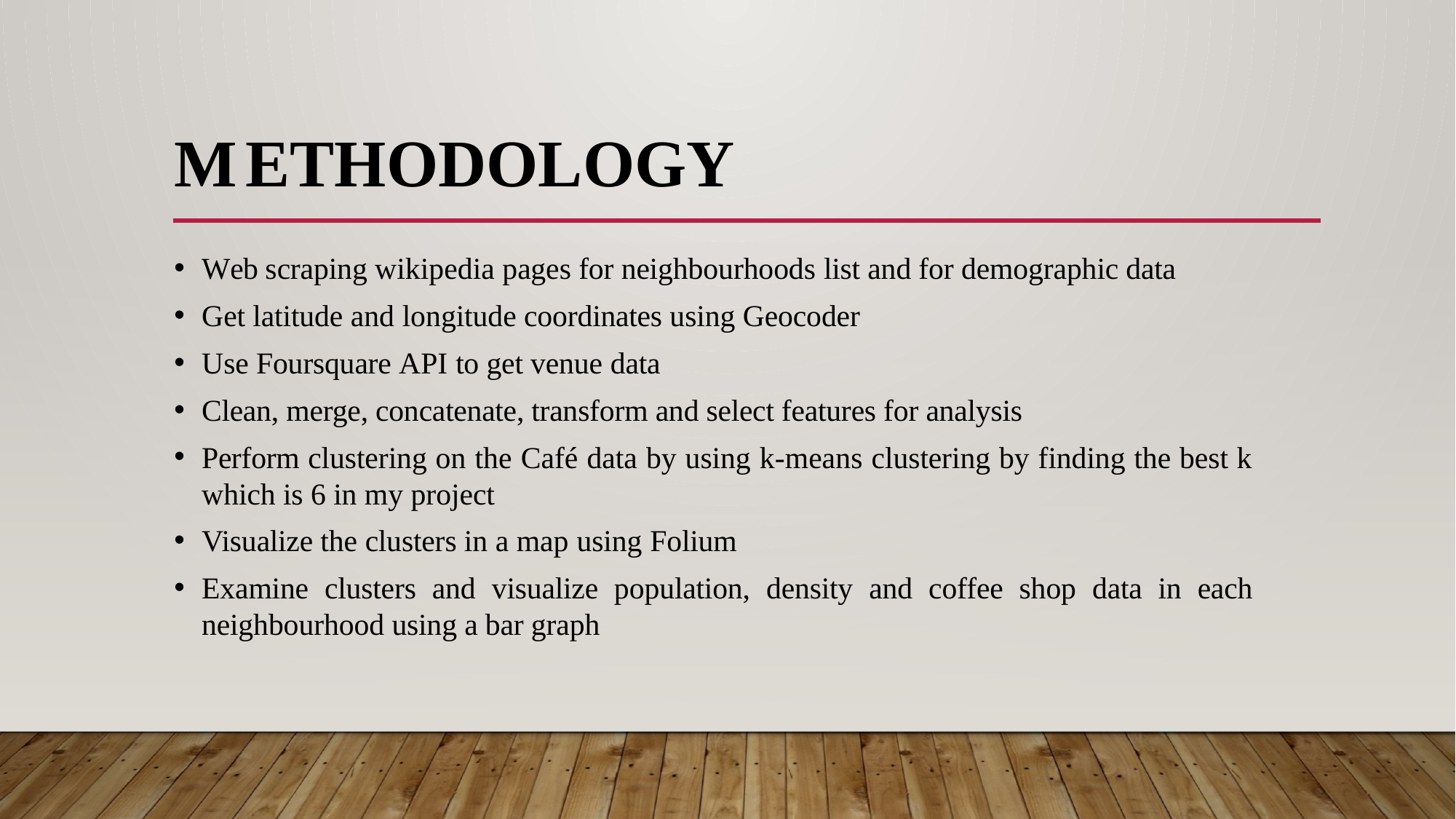

# Methodology
Web scraping wikipedia pages for neighbourhoods list and for demographic data
Get latitude and longitude coordinates using Geocoder
Use Foursquare API to get venue data
Clean, merge, concatenate, transform and select features for analysis
Perform clustering on the Café data by using k-means clustering by finding the best k which is 6 in my project
Visualize the clusters in a map using Folium
Examine clusters and visualize population, density and coffee shop data in each neighbourhood using a bar graph